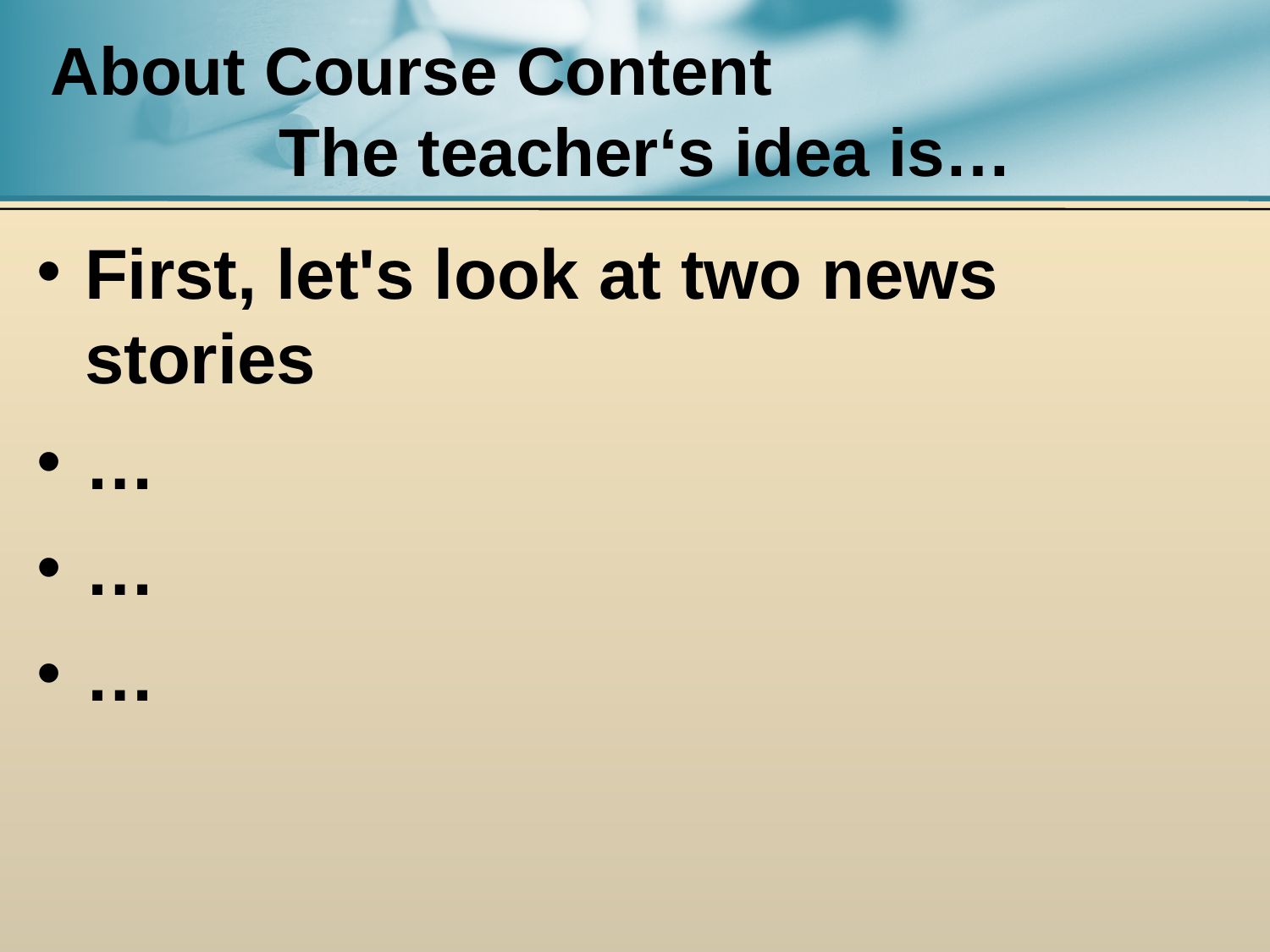

# About Course Content
The teacher‘s idea is…
First, let's look at two news stories
…
…
…